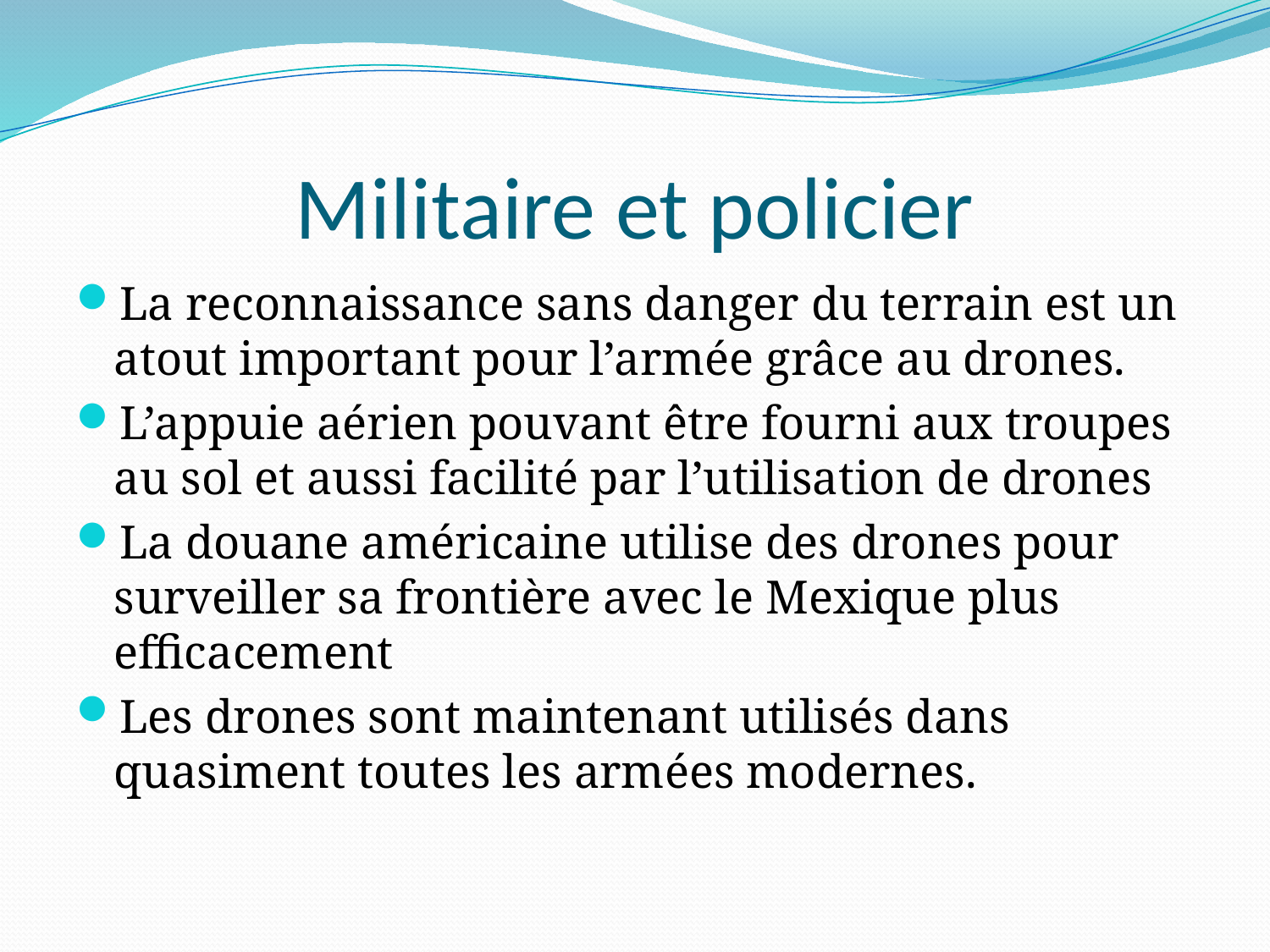

# Militaire et policier
La reconnaissance sans danger du terrain est un atout important pour l’armée grâce au drones.
L’appuie aérien pouvant être fourni aux troupes au sol et aussi facilité par l’utilisation de drones
La douane américaine utilise des drones pour surveiller sa frontière avec le Mexique plus efficacement
Les drones sont maintenant utilisés dans quasiment toutes les armées modernes.